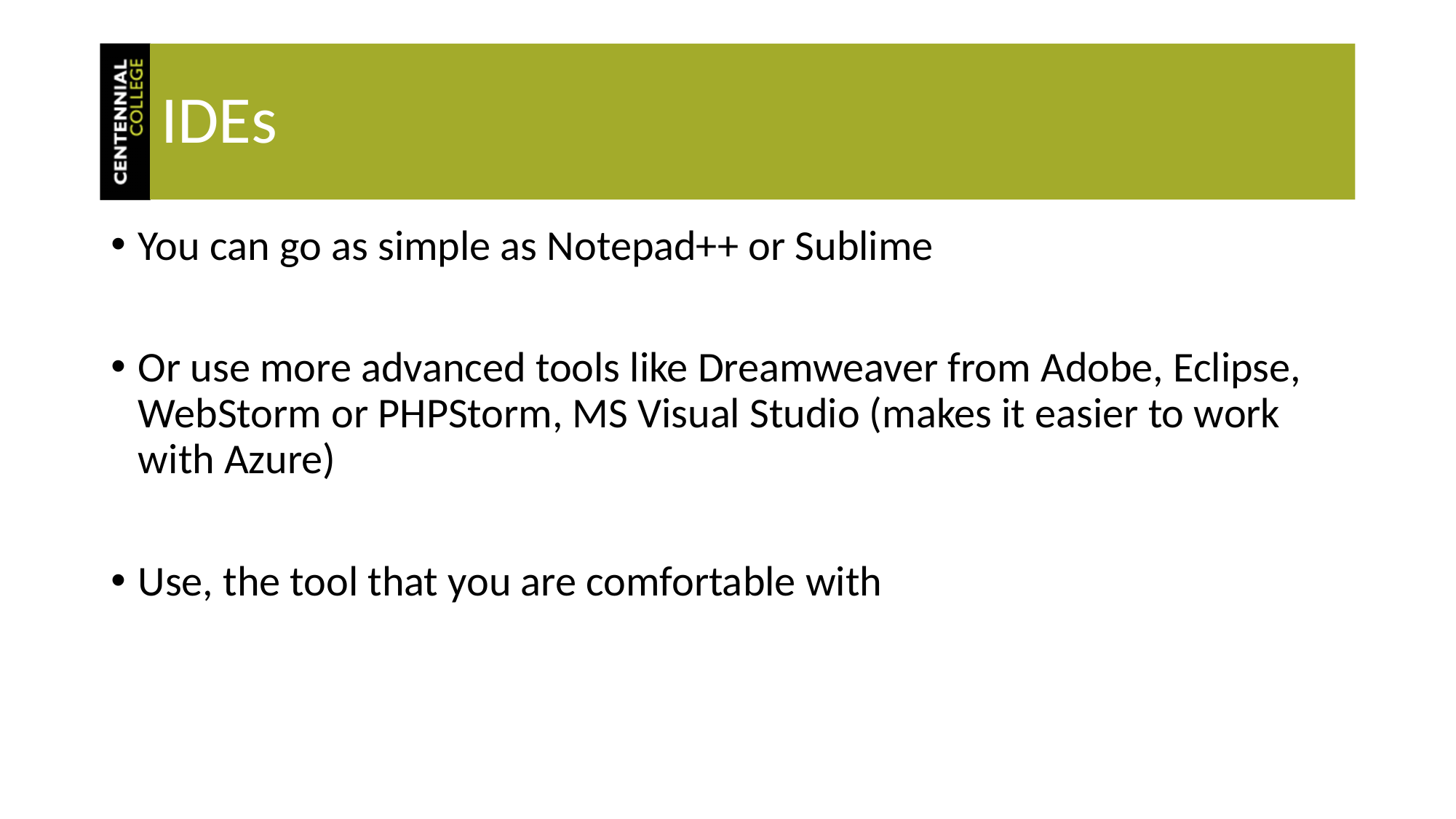

# IDEs
You can go as simple as Notepad++ or Sublime

Or use more advanced tools like Dreamweaver from Adobe, Eclipse, WebStorm or PHPStorm, MS Visual Studio (makes it easier to work with Azure)

Use, the tool that you are comfortable with